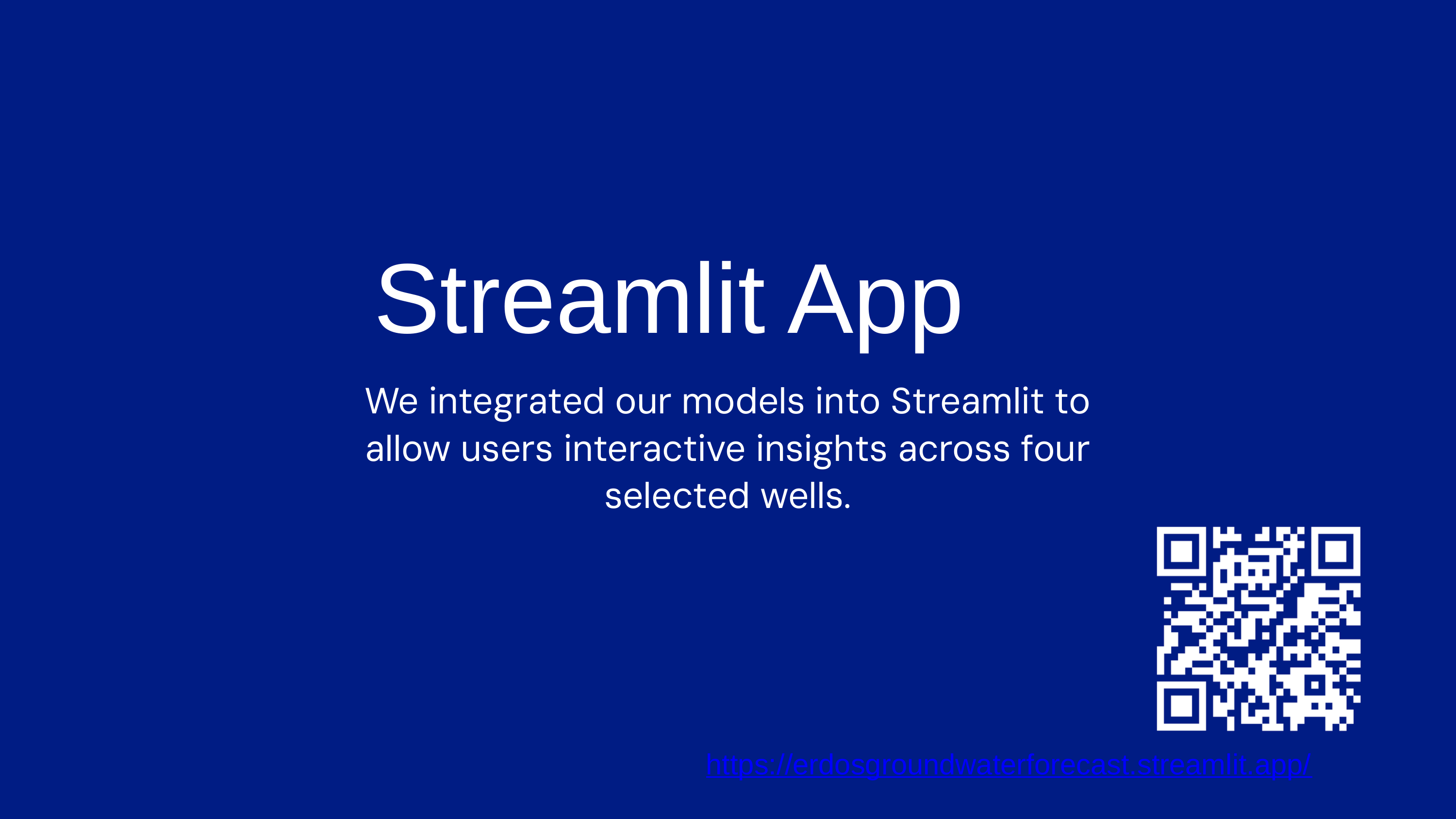

Streamlit App
We integrated our models into Streamlit to allow users interactive insights across four selected wells.

https://erdosgroundwaterforecast.streamlit.app/